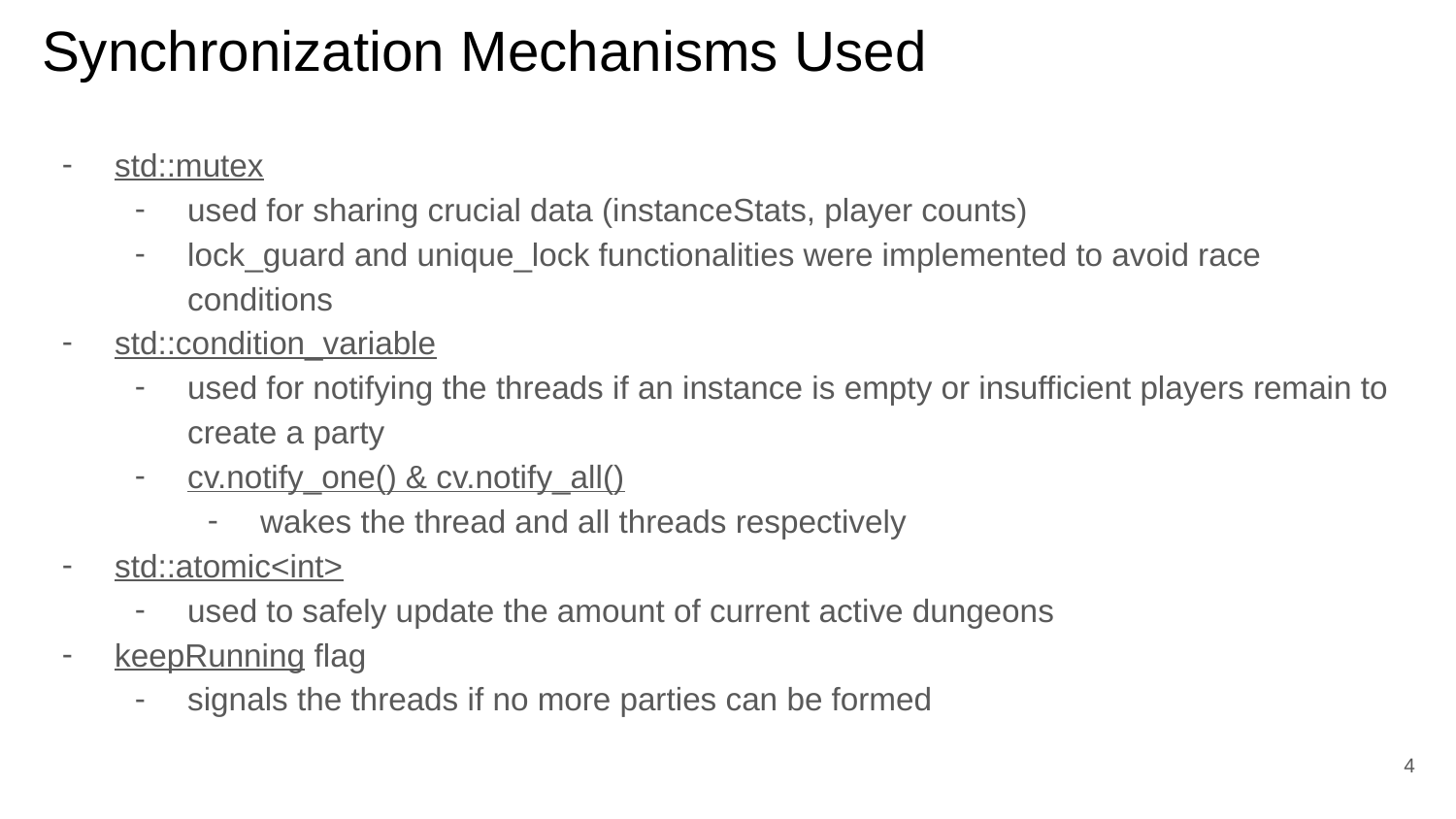

Synchronization Mechanisms Used
std::mutex
used for sharing crucial data (instanceStats, player counts)
lock_guard and unique_lock functionalities were implemented to avoid race conditions
std::condition_variable
used for notifying the threads if an instance is empty or insufficient players remain to create a party
cv.notify_one() & cv.notify_all()
wakes the thread and all threads respectively
std::atomic<int>
used to safely update the amount of current active dungeons
keepRunning flag
signals the threads if no more parties can be formed
4